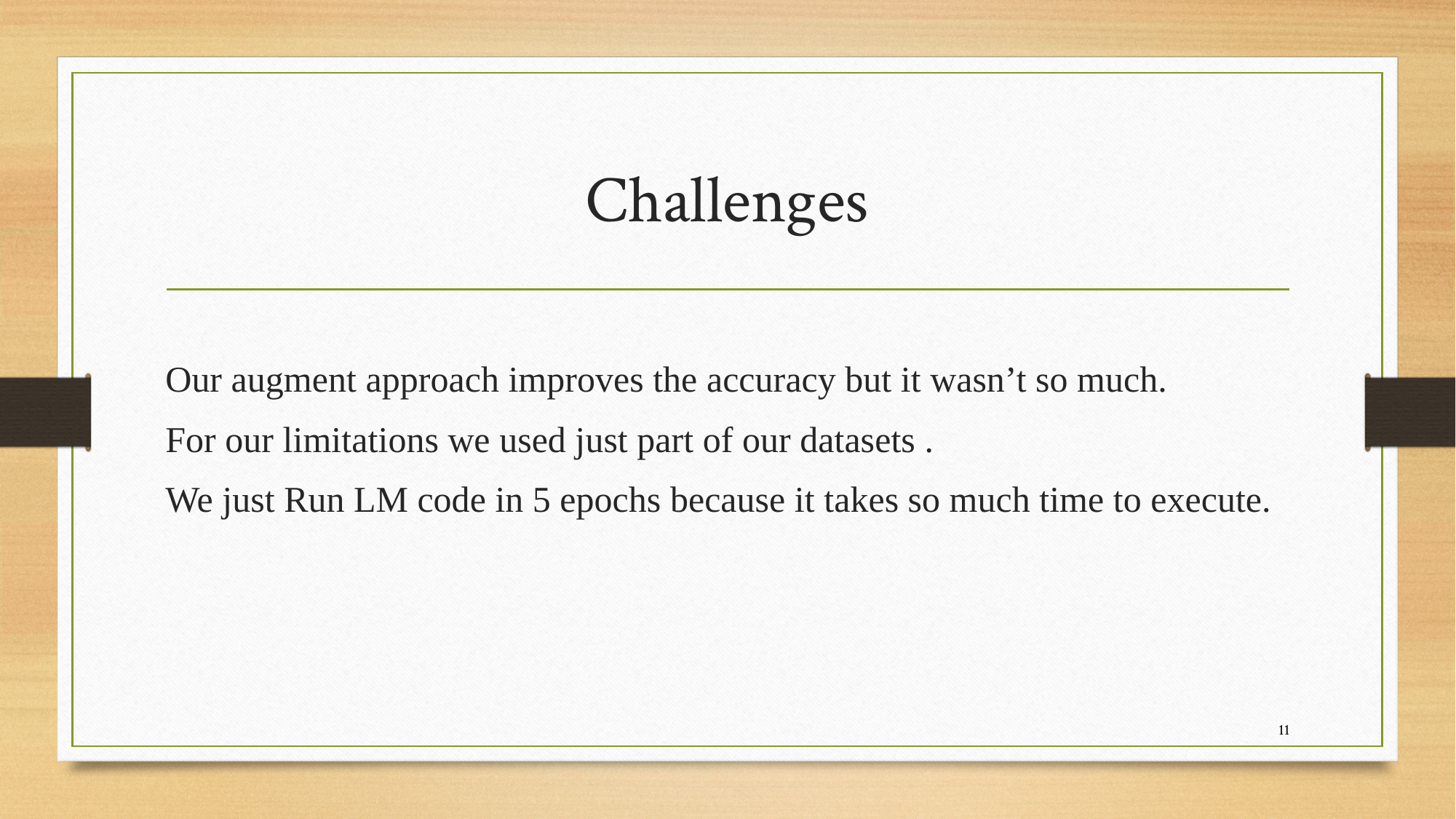

# Challenges
Our augment approach improves the accuracy but it wasn’t so much.
For our limitations we used just part of our datasets .
We just Run LM code in 5 epochs because it takes so much time to execute.
11